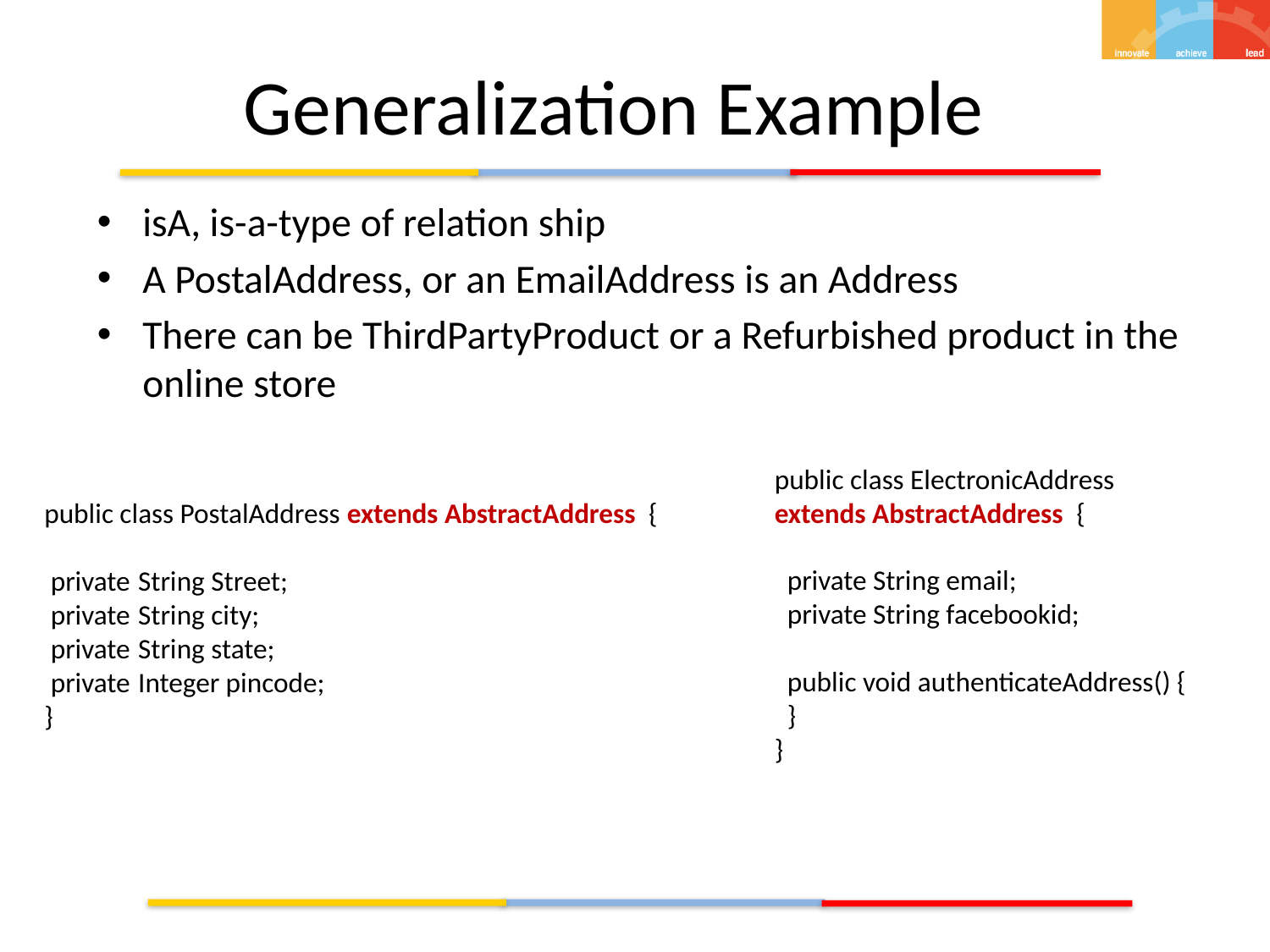

# Generalization Example
isA, is-a-type of relation ship
A PostalAddress, or an EmailAddress is an Address
There can be ThirdPartyProduct or a Refurbished product in the online store
public class ElectronicAddress extends AbstractAddress  {

  private String email;
  private String facebookid;

  public void authenticateAddress() {
  }
}
public class PostalAddress extends AbstractAddress  {

 private String Street;
 private String city;
 private String state;
 private Integer pincode;
}